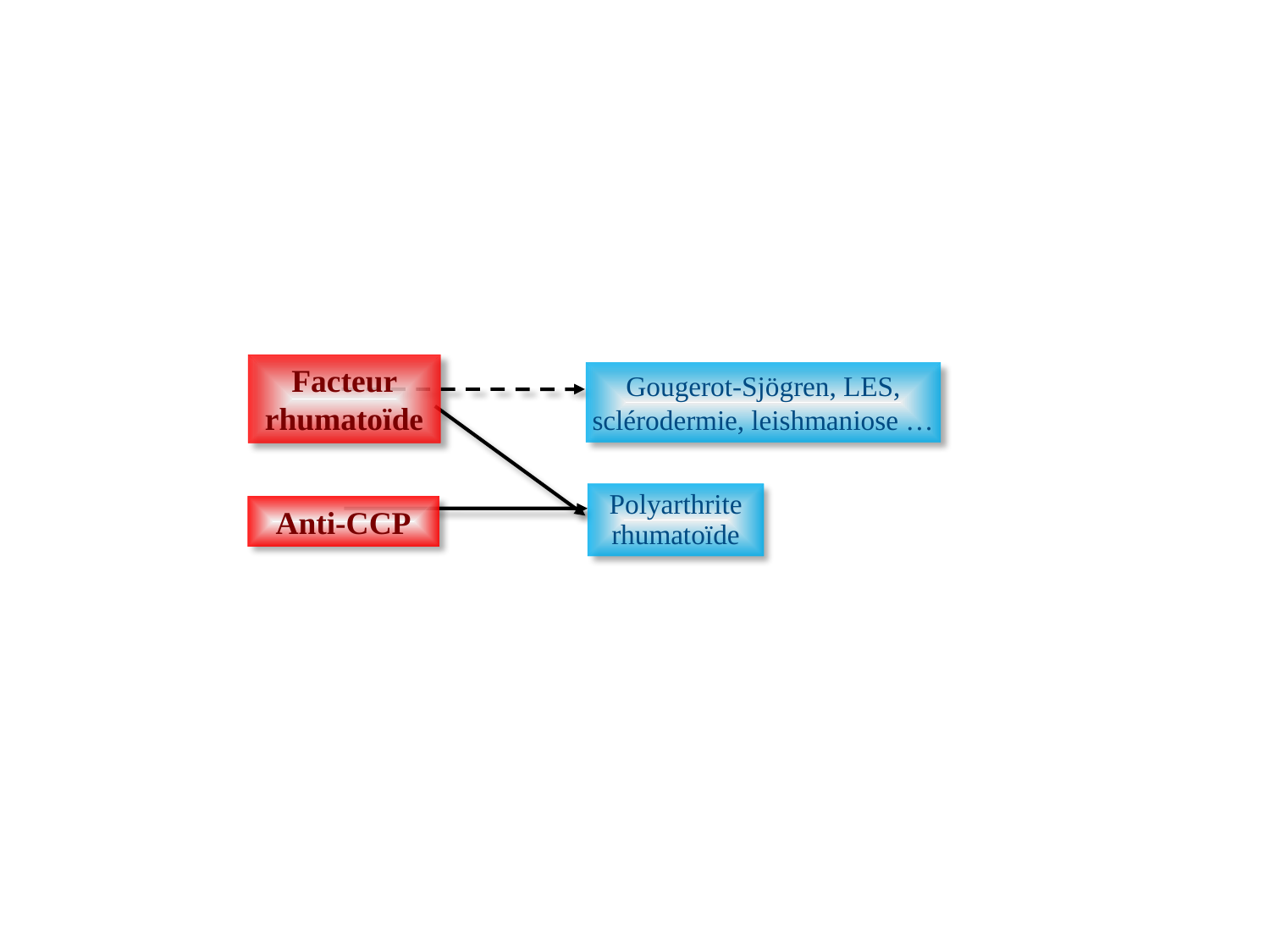

Facteur rhumatoïde
Gougerot-Sjögren, LES, sclérodermie, leishmaniose …

Polyarthrite rhumatoïde
Anti-CCP